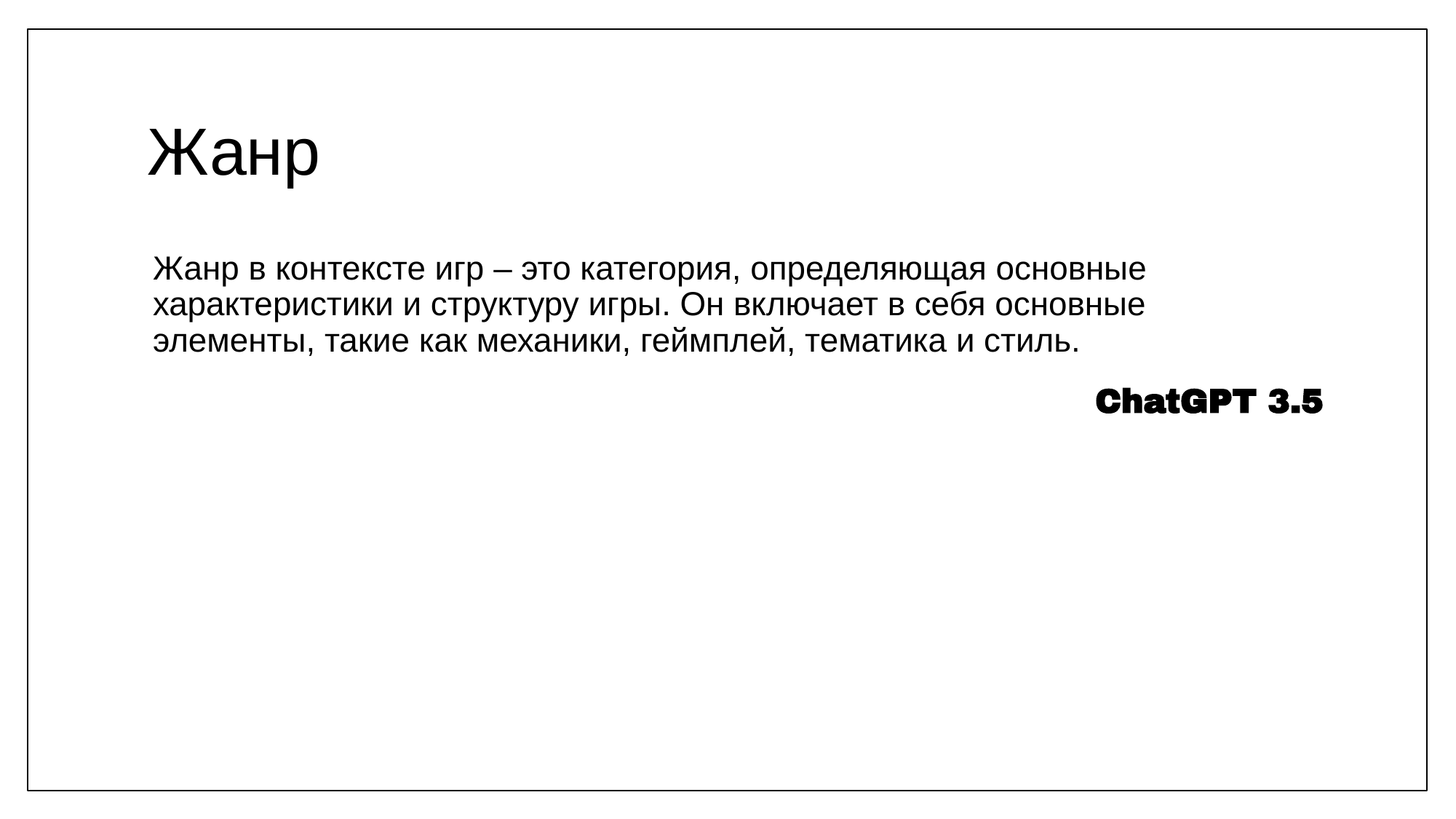

# Жанр
Жанр в контексте игр – это категория, определяющая основные характеристики и структуру игры. Он включает в себя основные элементы, такие как механики, геймплей, тематика и стиль.
ChatGPT 3.5